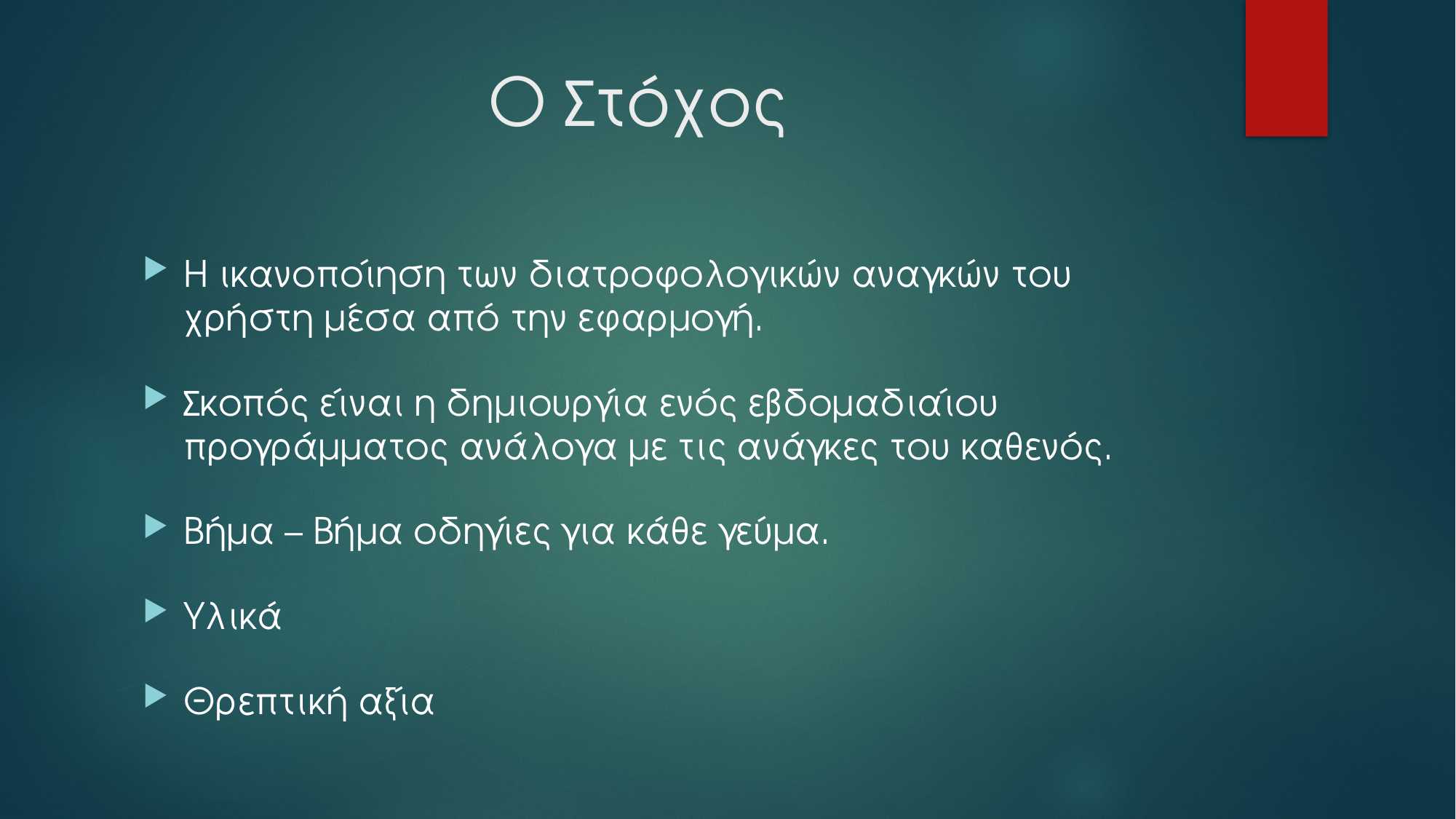

# Ο Στόχος
Η ικανοποίηση των διατροφολογικών αναγκών του χρήστη μέσα από την εφαρμογή.

Σκοπός είναι η δημιουργία ενός εβδομαδιαίου προγράμματος ανάλογα με τις ανάγκες του καθενός.

Βήμα – Βήμα οδηγίες για κάθε γεύμα.

Υλικά

Θρεπτική αξία